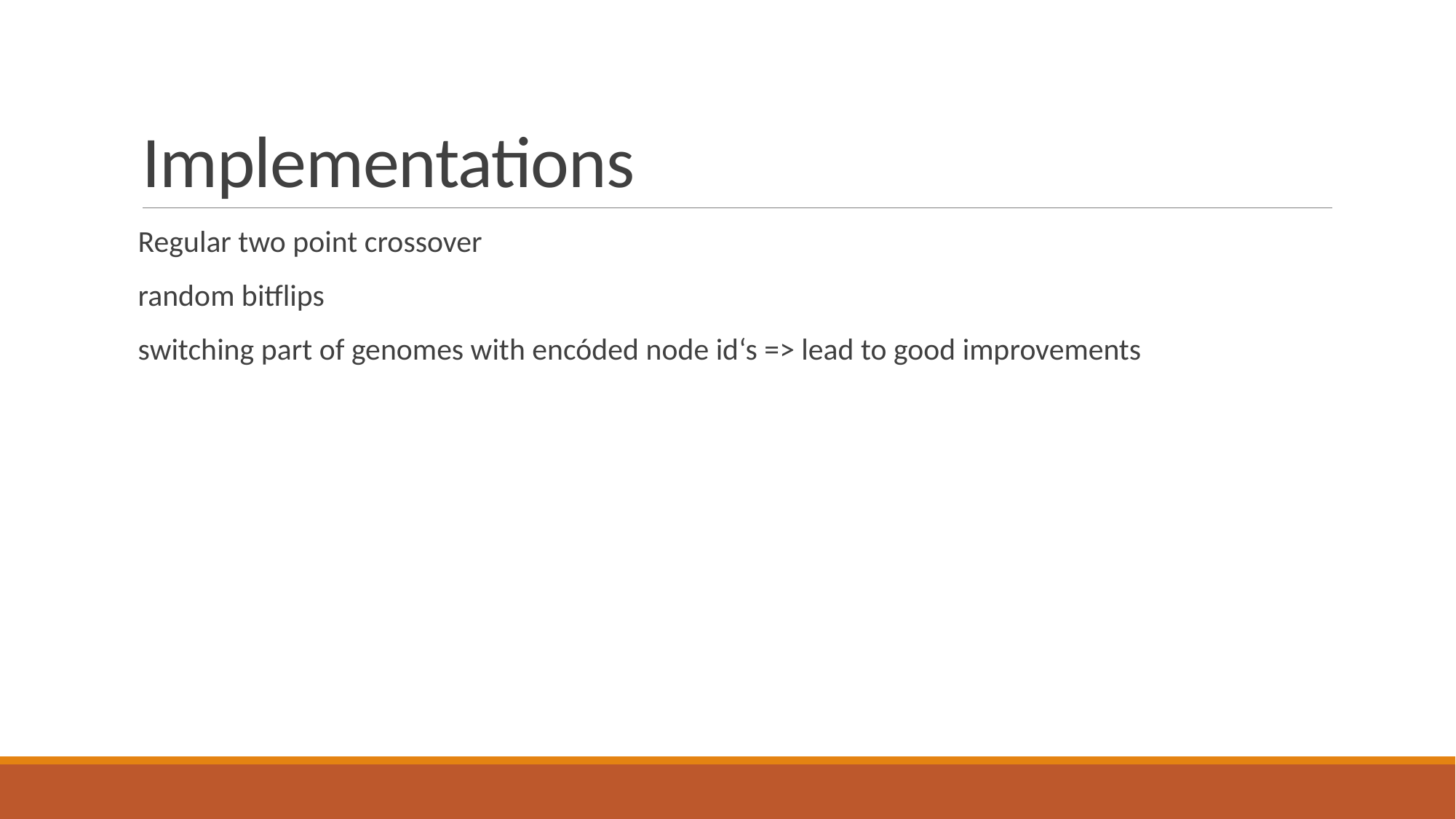

# Implementations
 Regular two point crossover
 random bitflips
 switching part of genomes with encóded node id‘s => lead to good improvements